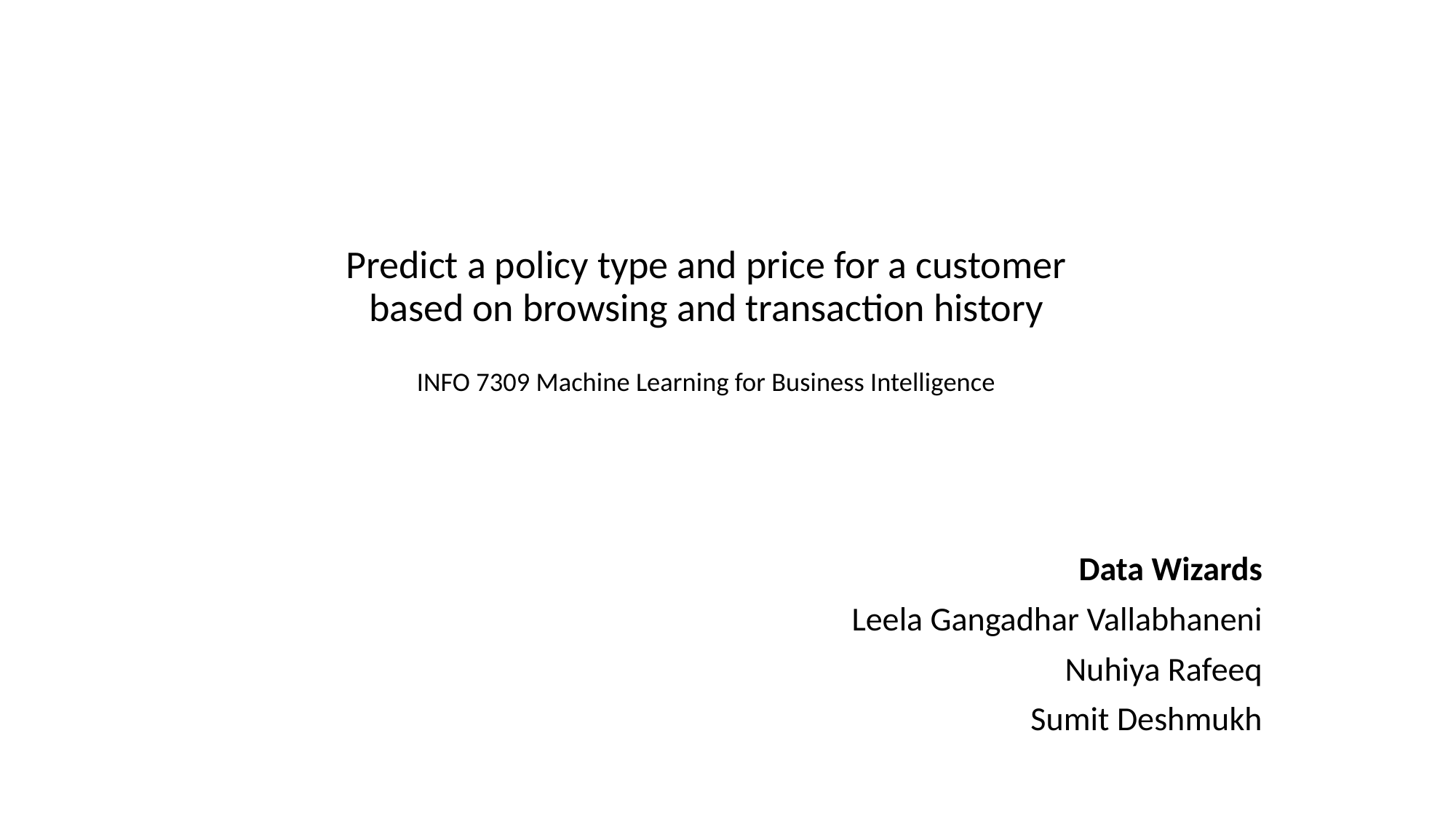

# Predict a policy type and price for a customer based on browsing and transaction history INFO 7309 Machine Learning for Business Intelligence
Data Wizards
 Leela Gangadhar Vallabhaneni
Nuhiya Rafeeq
Sumit Deshmukh